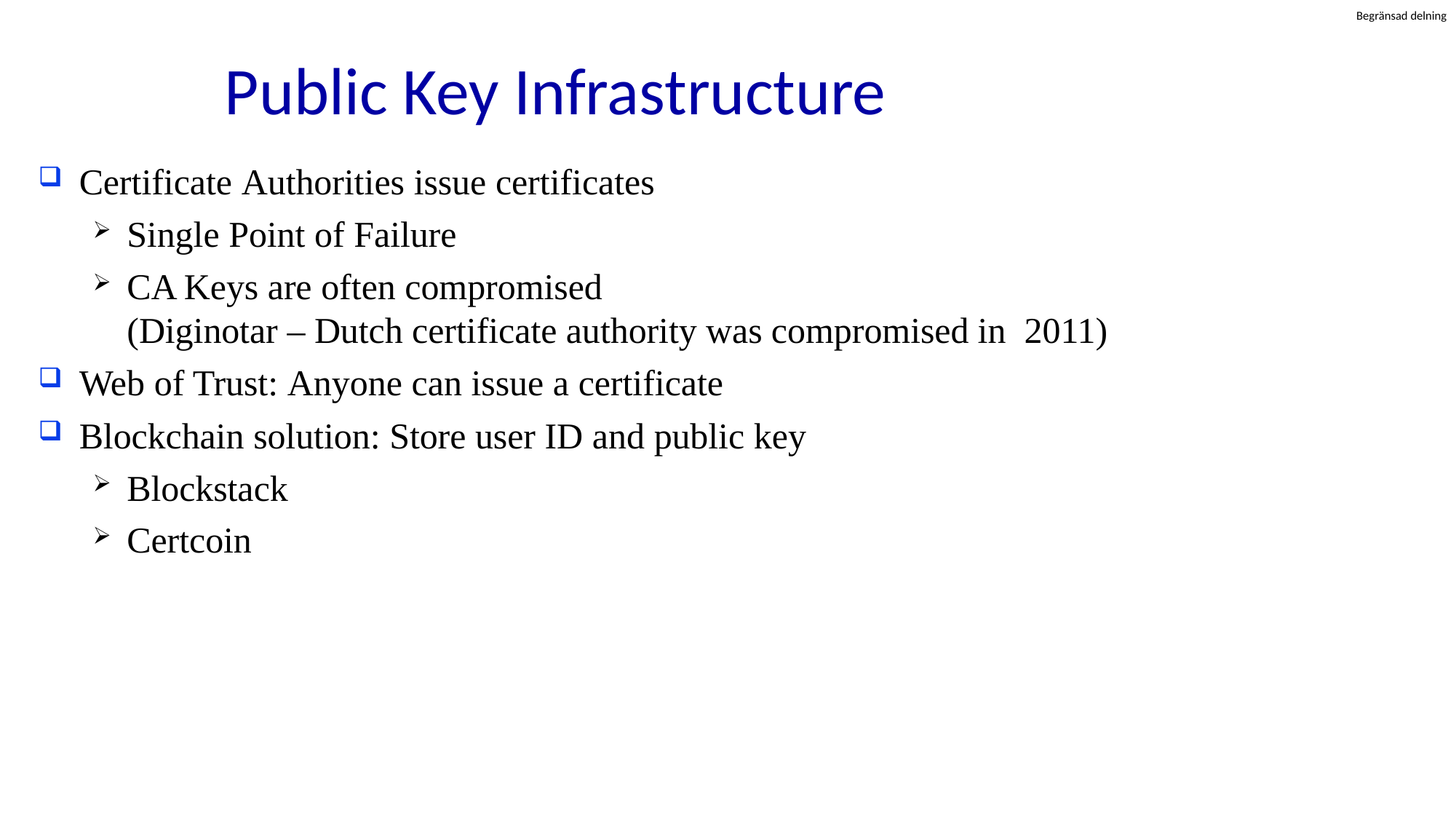

# Public Key Infrastructure
Certificate Authorities issue certificates
Single Point of Failure
CA Keys are often compromised
(Diginotar – Dutch certificate authority was compromised in  2011)
Web of Trust: Anyone can issue a certificate
Blockchain solution: Store user ID and public key
Blockstack
Certcoin